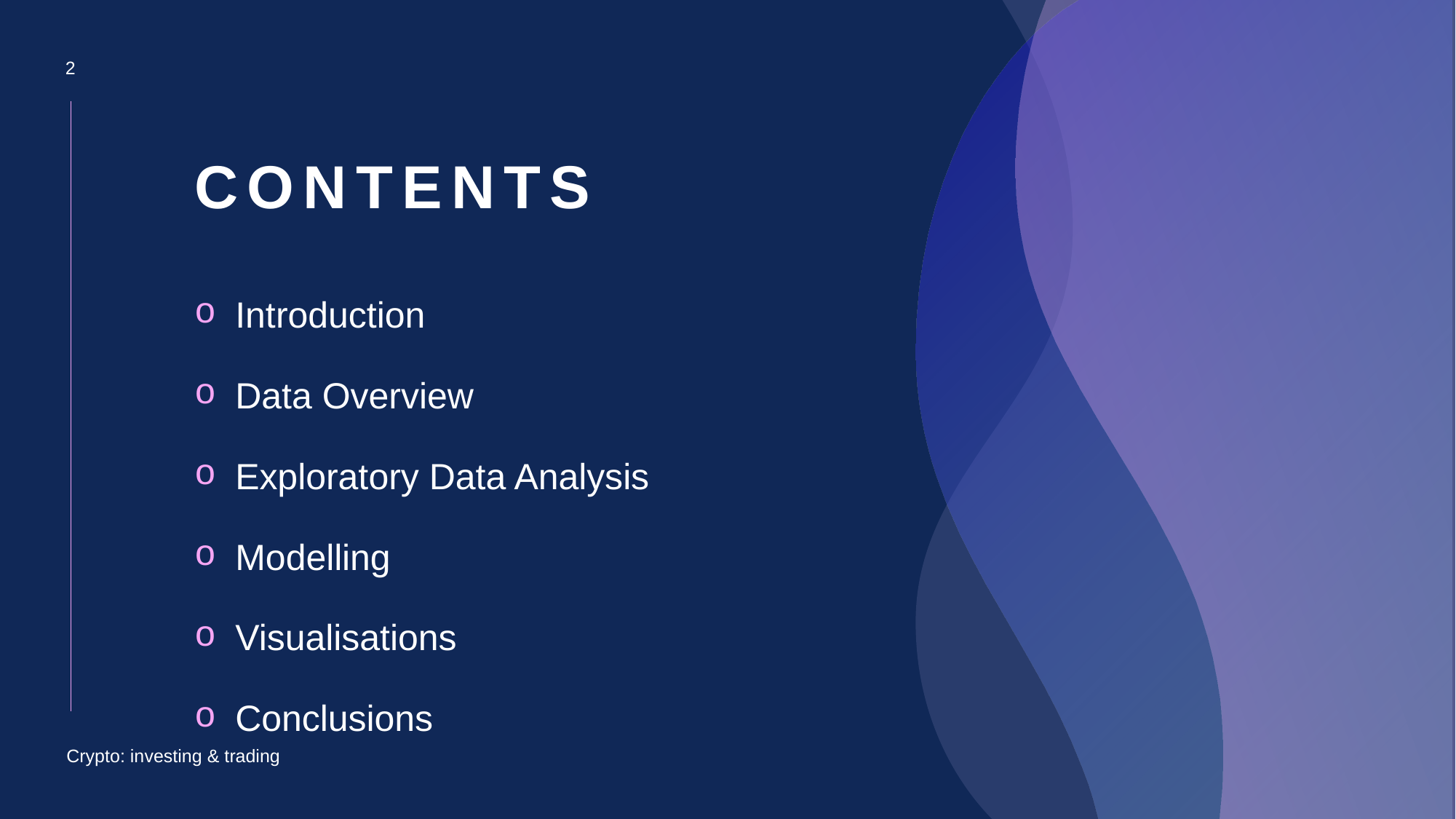

2
# CONTENTS
Introduction
Data Overview
Exploratory Data Analysis
Modelling
Visualisations
Conclusions
Crypto: investing & trading